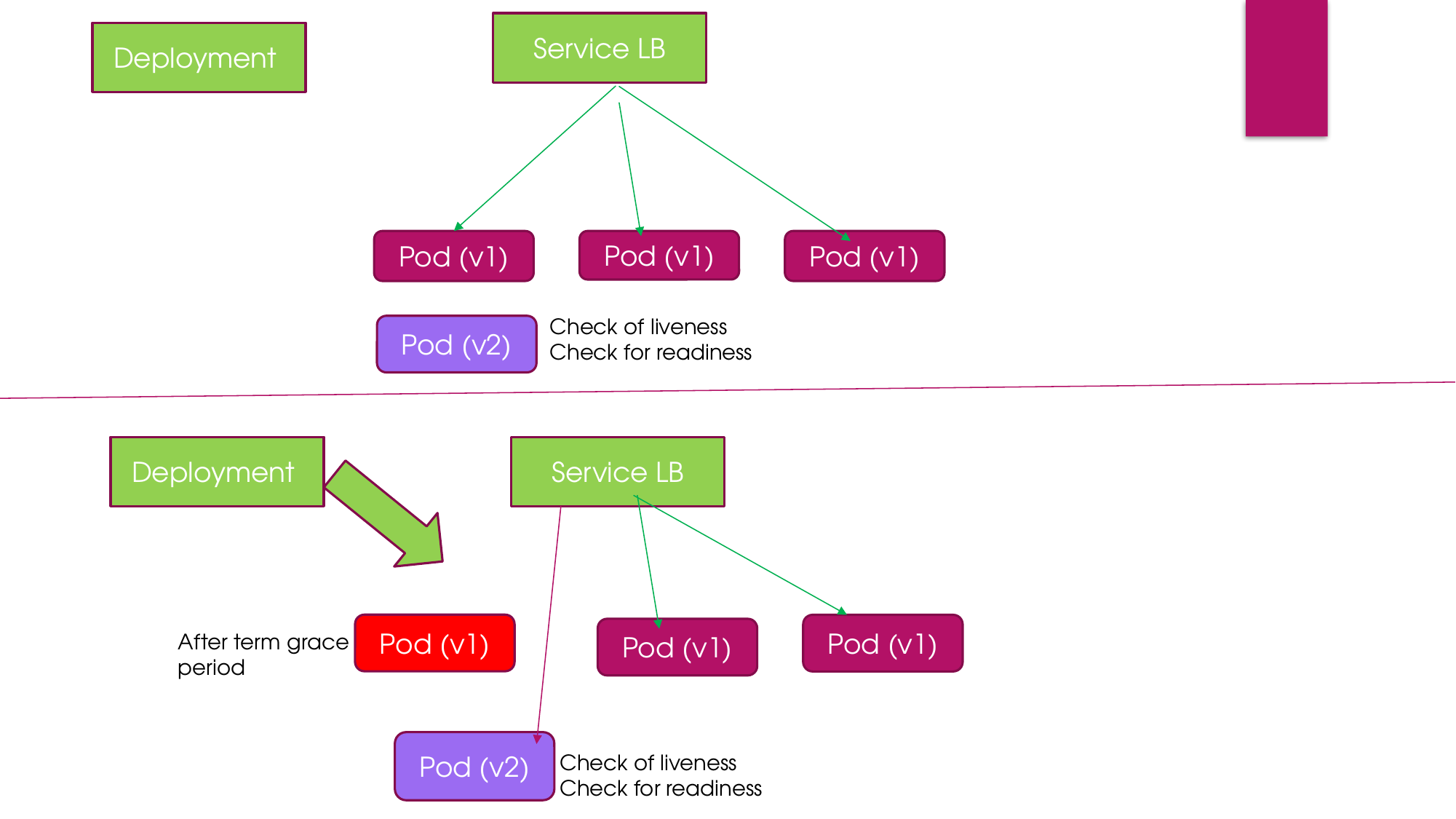

Service LB
Deployment
Pod (v1)
Pod (v1)
Pod (v1)
Check of liveness
Check for readiness
Pod (v2)
Deployment
Service LB

Pod (v1)
Pod (v1)
Pod (v1)
After term grace period
Pod (v2)
Check of liveness
Check for readiness